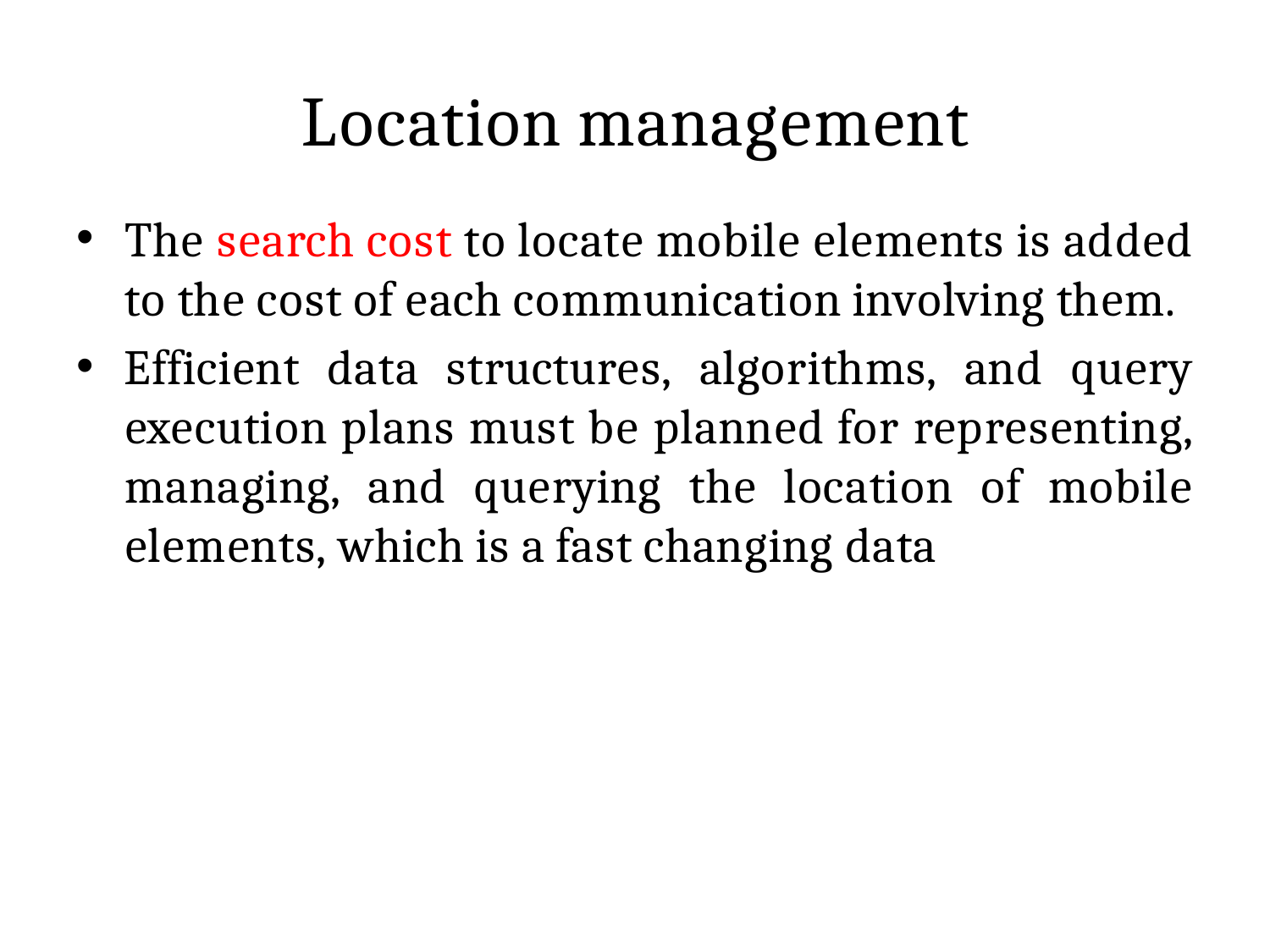

# Location management
The search cost to locate mobile elements is added to the cost of each communication involving them.
Efficient data structures, algorithms, and query execution plans must be planned for representing, managing, and querying the location of mobile elements, which is a fast changing data